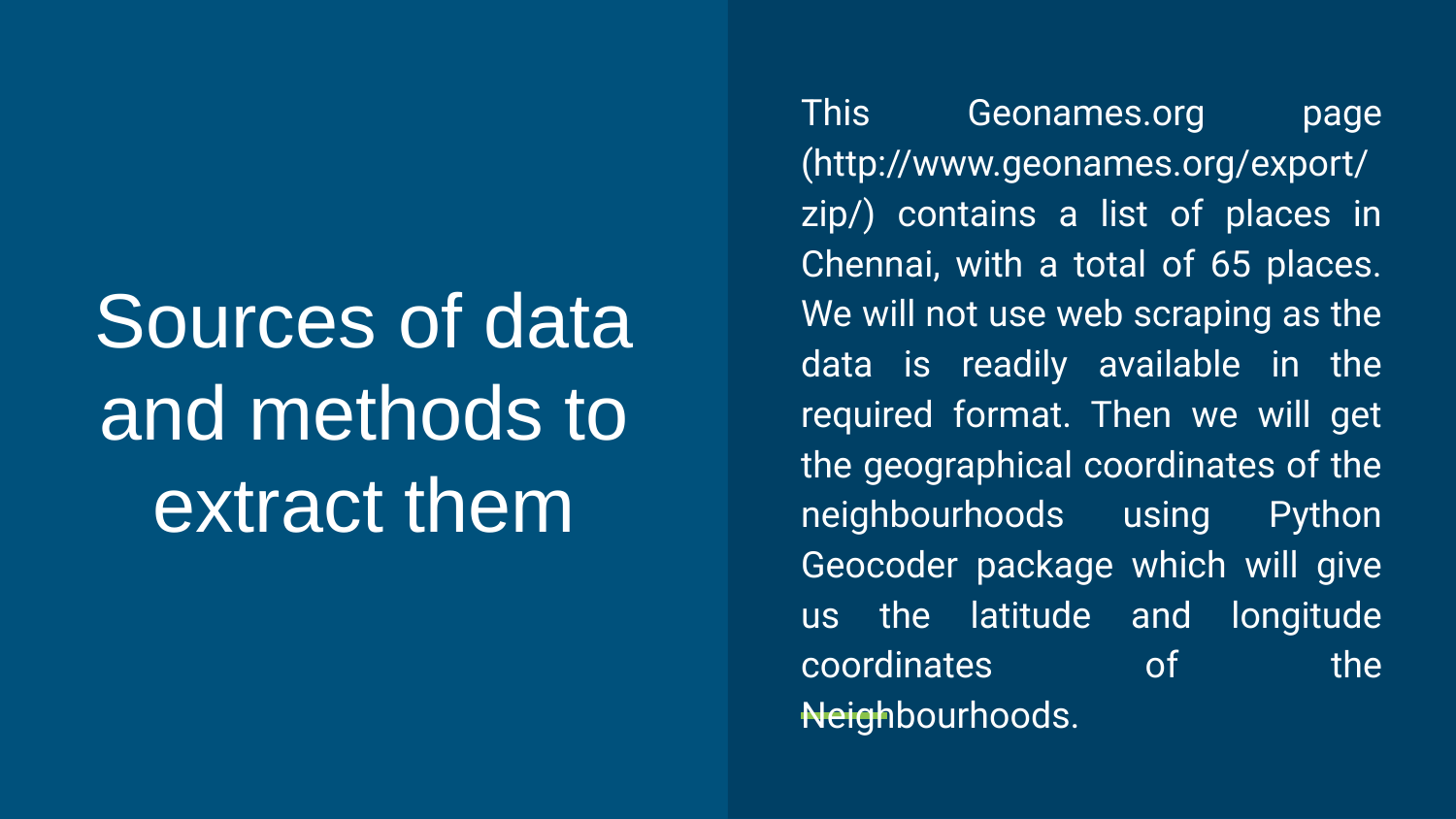

This Geonames.org page (http://www.geonames.org/export/zip/) contains a list of places in Chennai, with a total of 65 places. We will not use web scraping as the data is readily available in the required format. Then we will get the geographical coordinates of the neighbourhoods using Python Geocoder package which will give us the latitude and longitude coordinates of the Neighbourhoods.
# Sources of data and methods to extract them